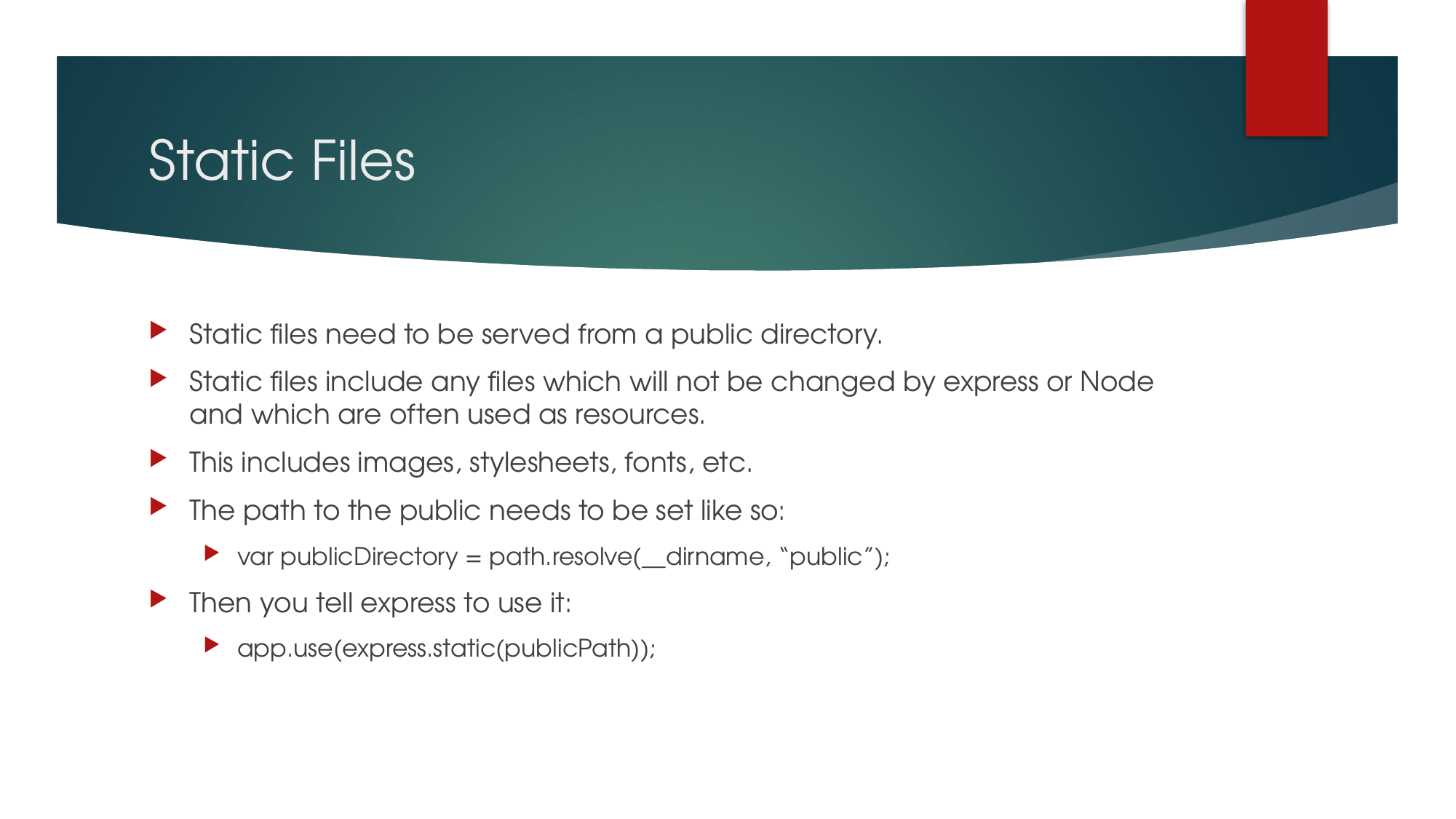

# Static Files
Static files need to be served from a public directory.
Static files include any files which will not be changed by express or Node and which are often used as resources.
This includes images, stylesheets, fonts, etc.
The path to the public needs to be set like so:
var publicDirectory = path.resolve(__dirname, “public”);
Then you tell express to use it:
app.use(express.static(publicPath));